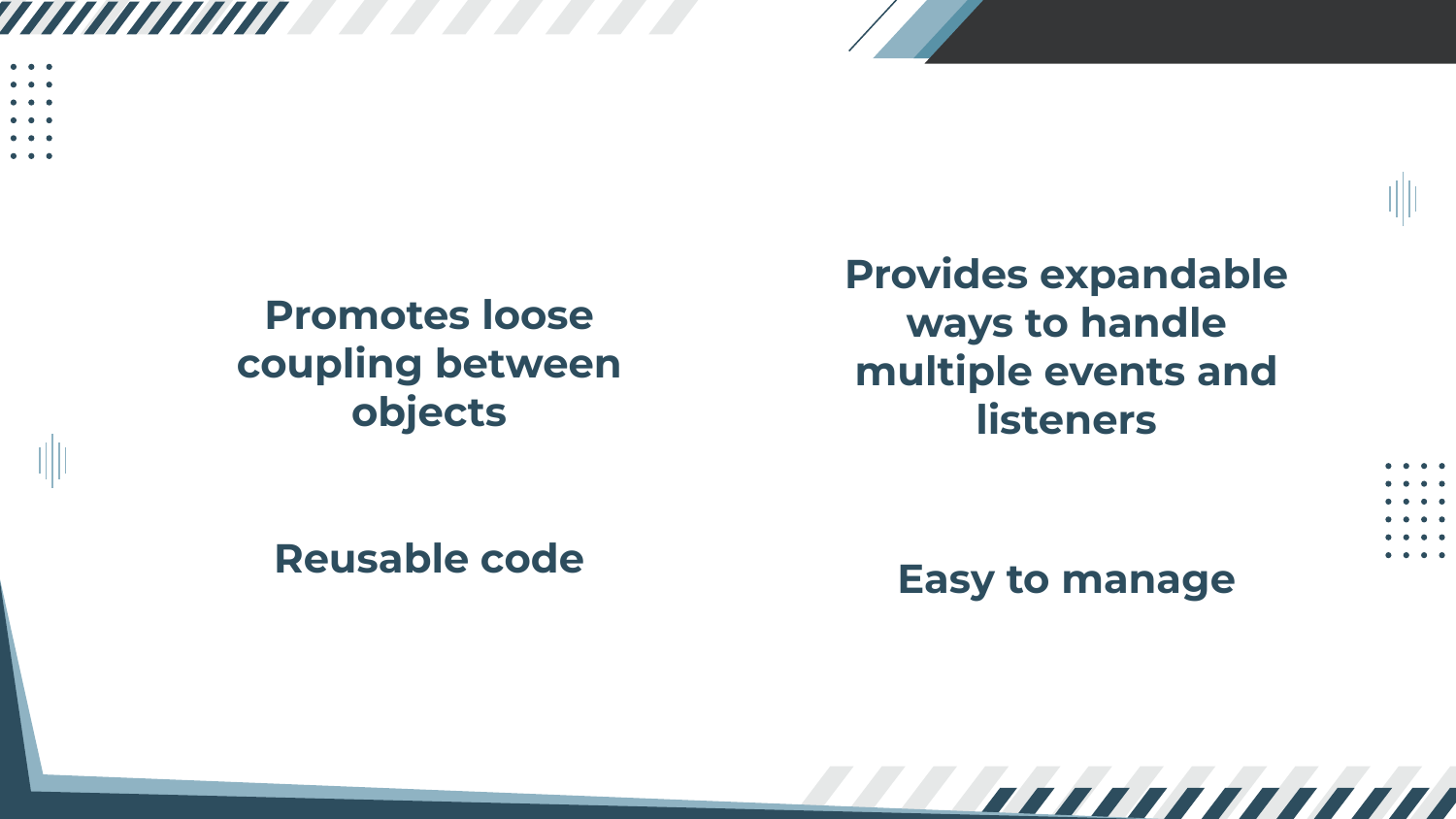

Provides expandable ways to handle multiple events and listeners
Promotes loose coupling between objects
Reusable code
Easy to manage